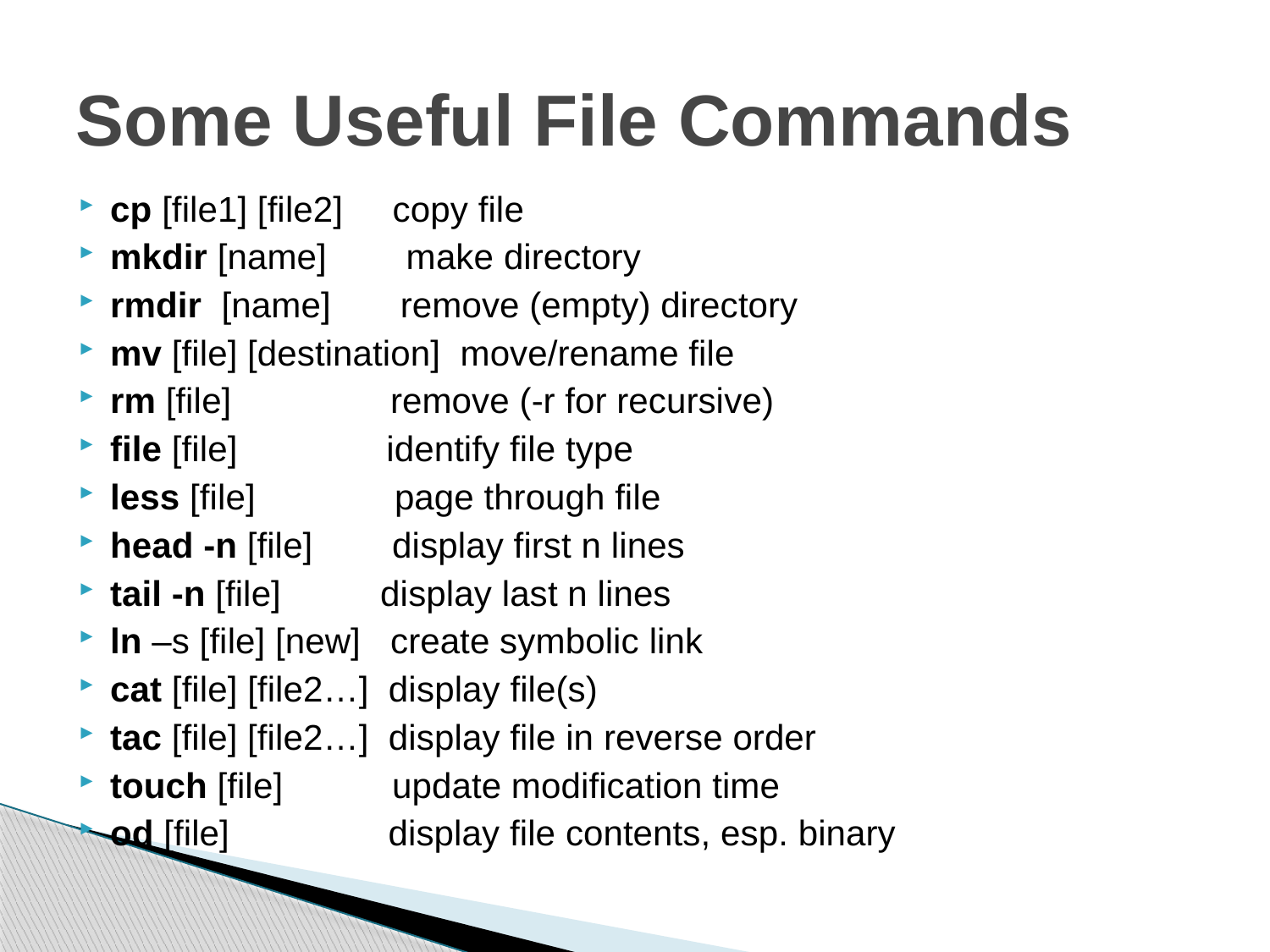

# Some Useful File Commands
cp [file1] [file2]     copy file
mkdir [name]        make directory
rmdir  [name]       remove (empty) directory
mv [file] [destination]  move/rename file
rm [file]                remove (-r for recursive)
file [file]               identify file type
less [file]              page through file
head -n [file]        display first n lines
tail -n [file]          display last n lines
ln –s [file] [new]   create symbolic link
cat [file] [file2…]  display file(s)
tac [file] [file2…]  display file in reverse order
touch [file]           update modification time
od [file]                display file contents, esp. binary